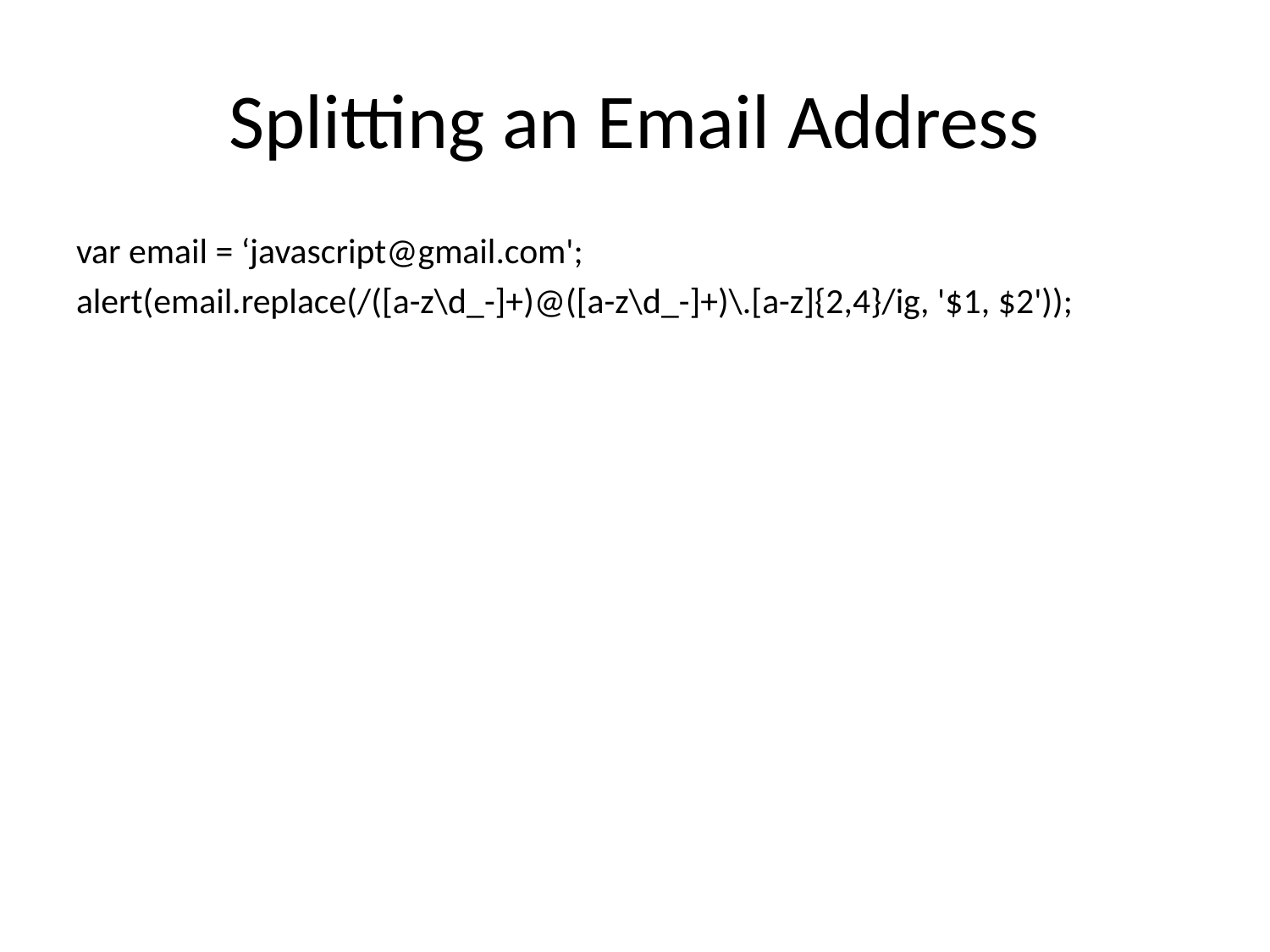

# Splitting an Email Address
var email = ‘javascript@gmail.com';
alert(email.replace(/([a-z\d_-]+)@([a-z\d_-]+)\.[a-z]{2,4}/ig, '$1, $2'));